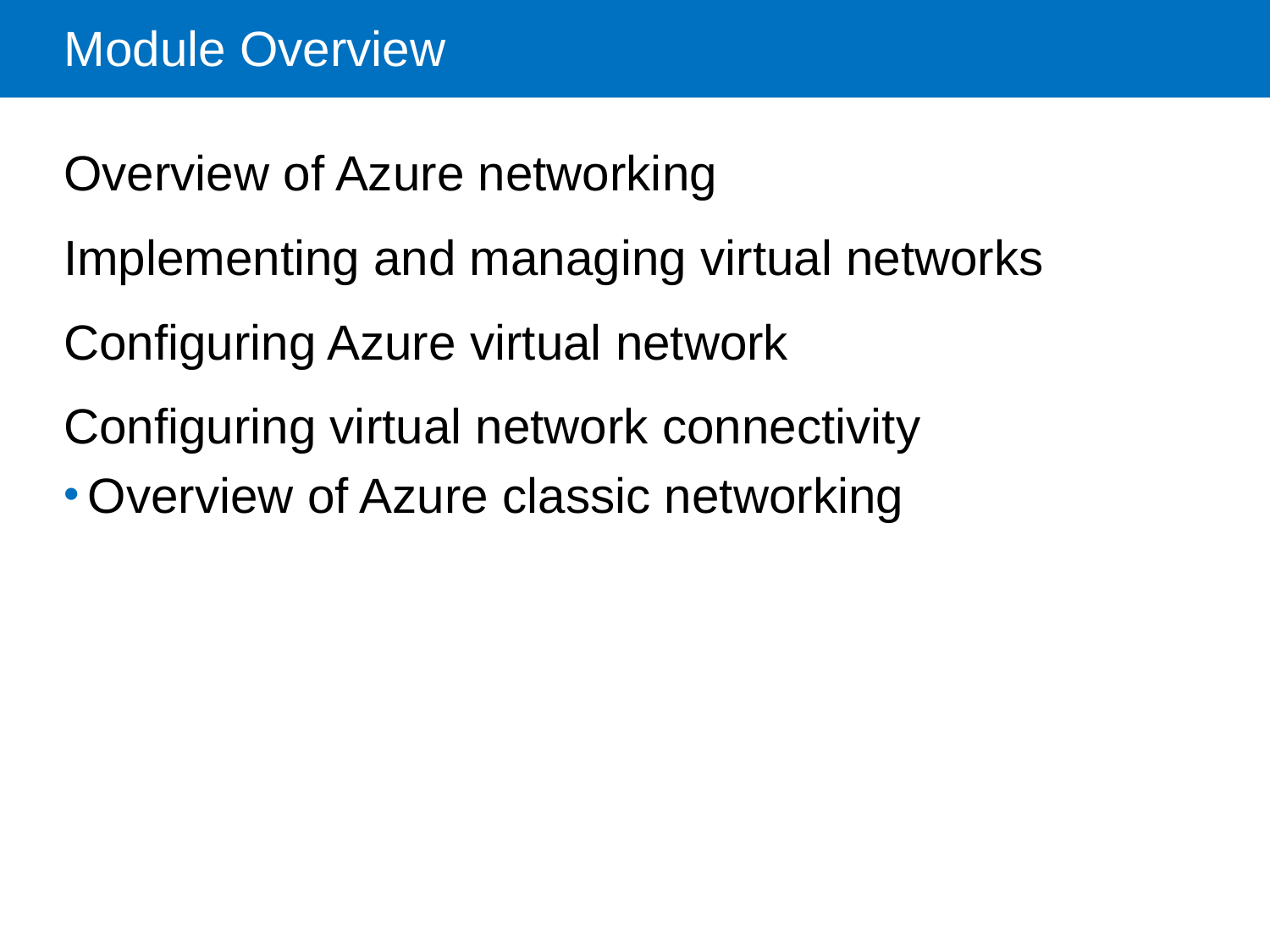

# Module Overview
Overview of Azure networking
Implementing and managing virtual networks
Configuring Azure virtual network
Configuring virtual network connectivity
Overview of Azure classic networking